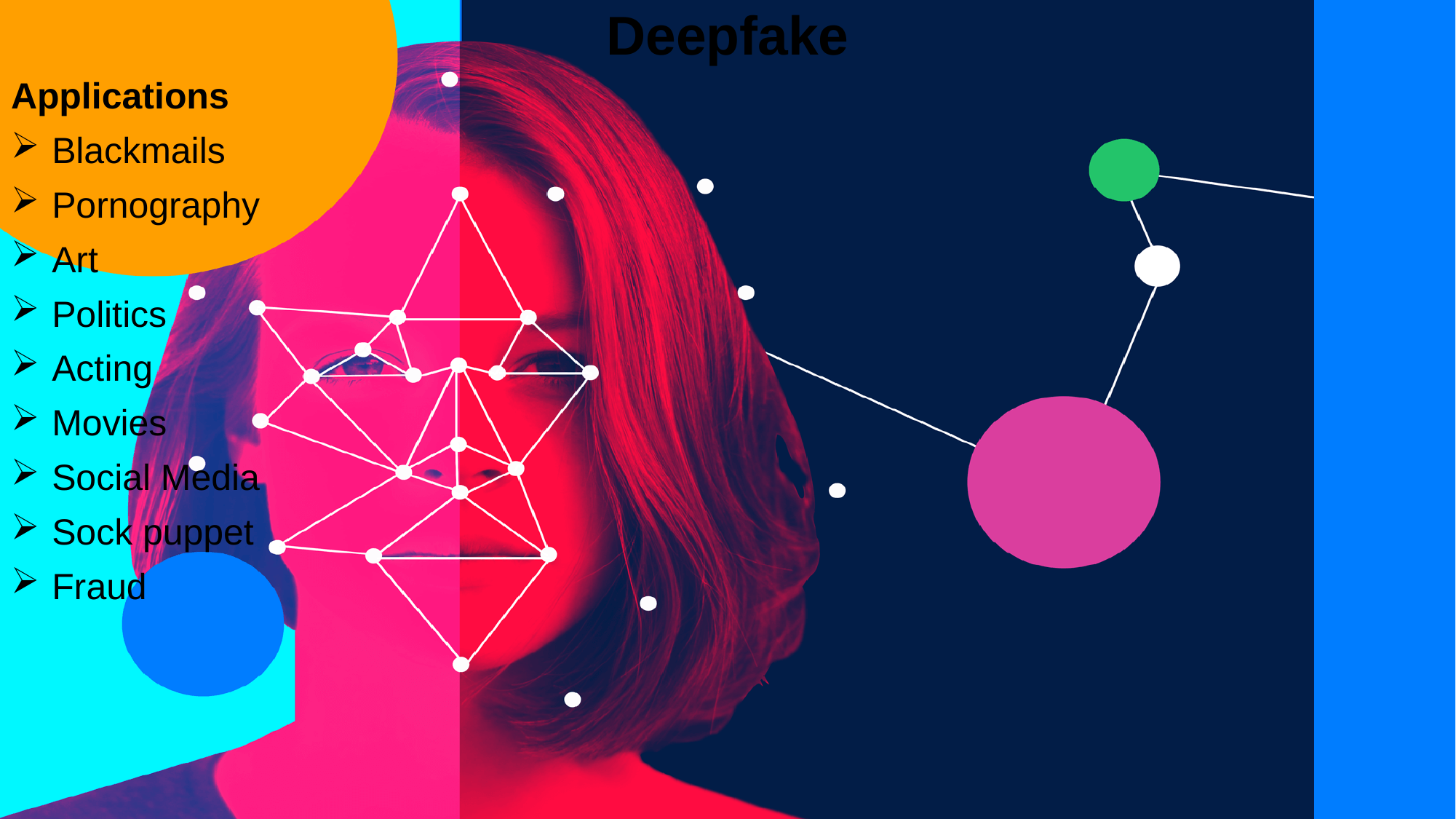

# Deepfake
Applications
Blackmails
Pornography
Art
Politics
Acting
Movies
Social Media
Sock puppet
Fraud